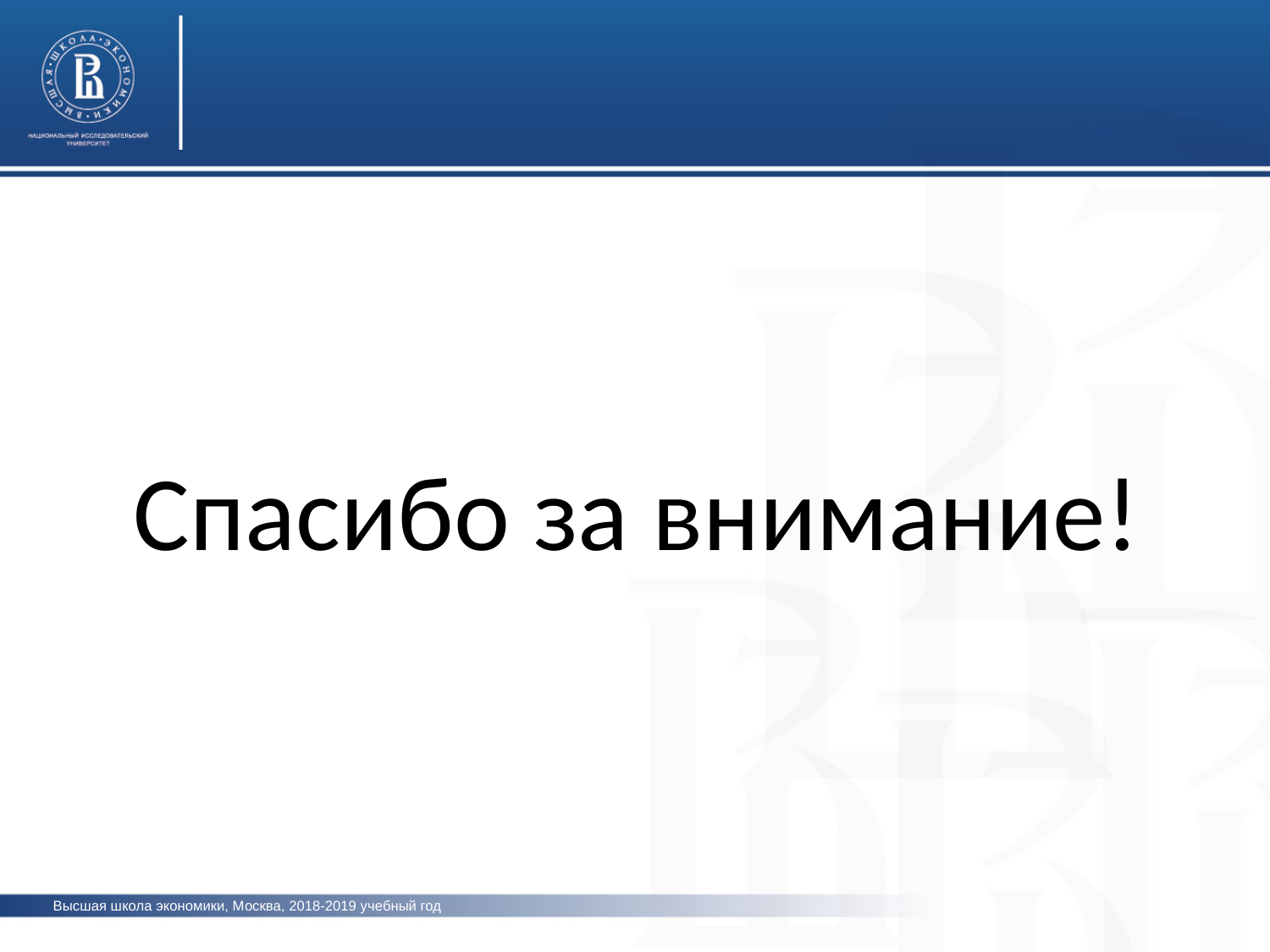

Спасибо за внимание!
Высшая школа экономики, Москва, 2018-2019 учебный год